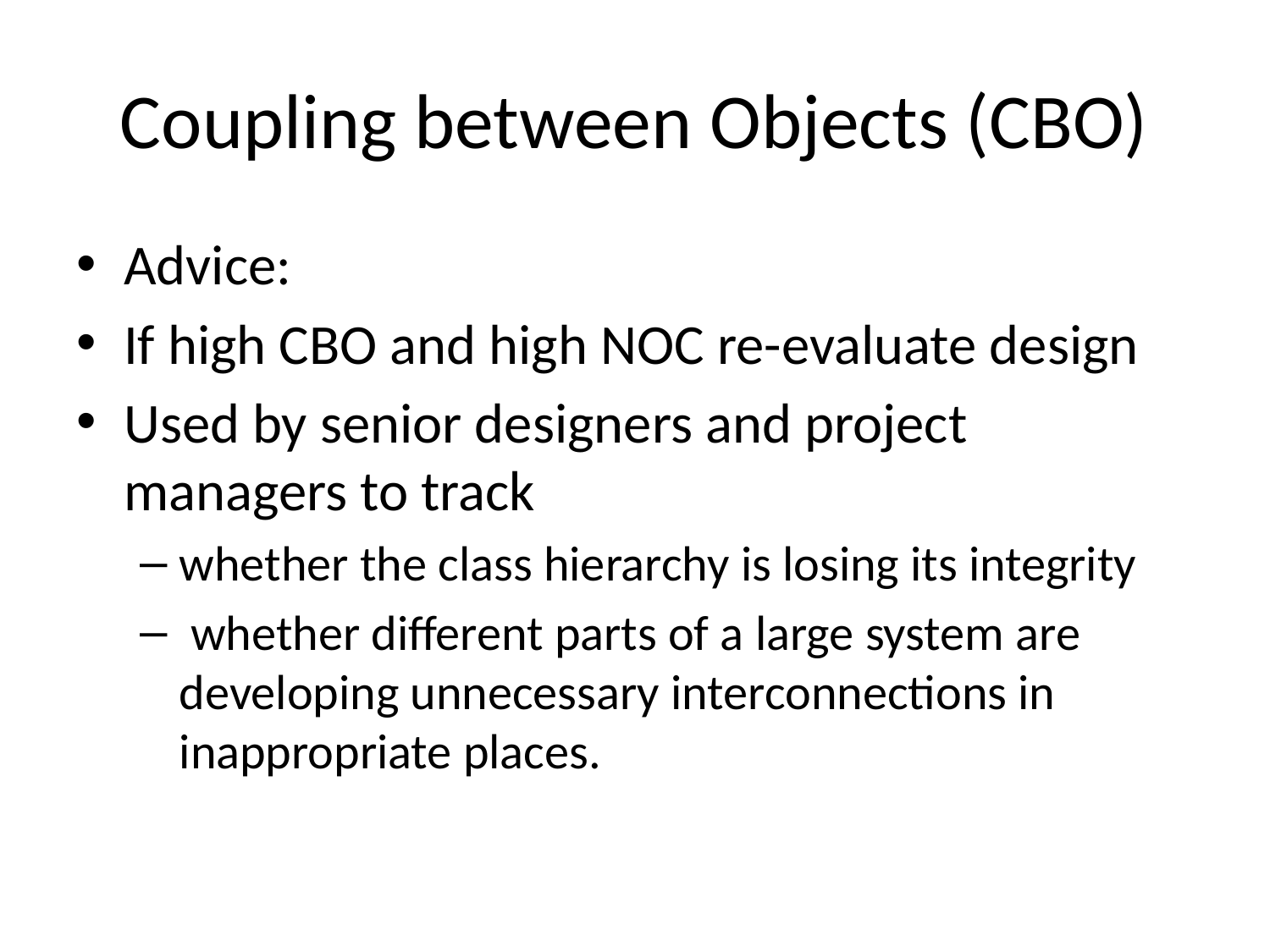

# Coupling between Objects (CBO)
Advice:
If high CBO and high NOC re-evaluate design
Used by senior designers and project managers to track
whether the class hierarchy is losing its integrity
 whether different parts of a large system are developing unnecessary interconnections in inappropriate places.